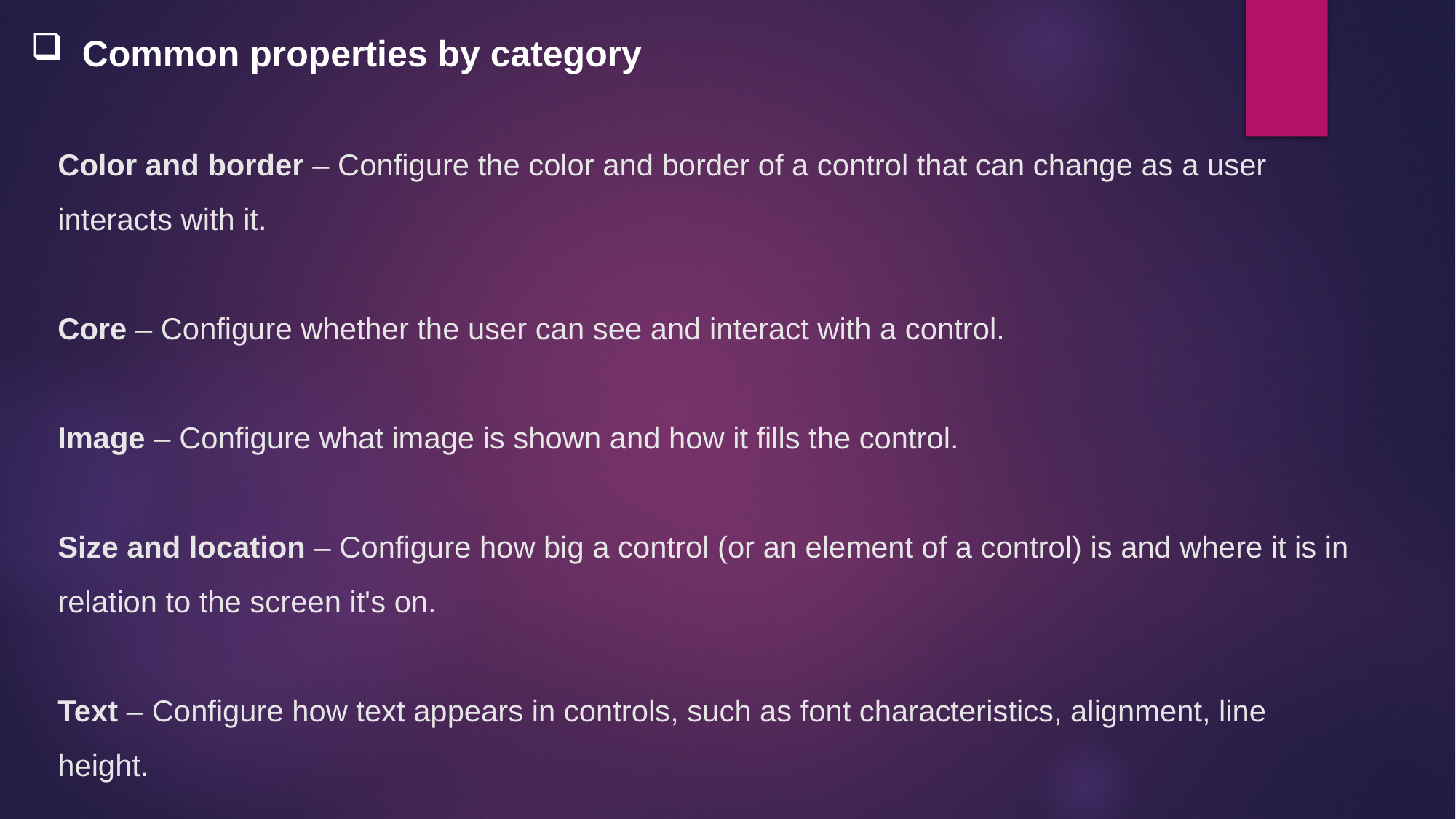

Common properties by category
Color and border – Configure the color and border of a control that can change as a user interacts with it.

Core – Configure whether the user can see and interact with a control.

Image – Configure what image is shown and how it fills the control.

Size and location – Configure how big a control (or an element of a control) is and where it is in relation to the screen it's on.

Text – Configure how text appears in controls, such as font characteristics, alignment, line height.